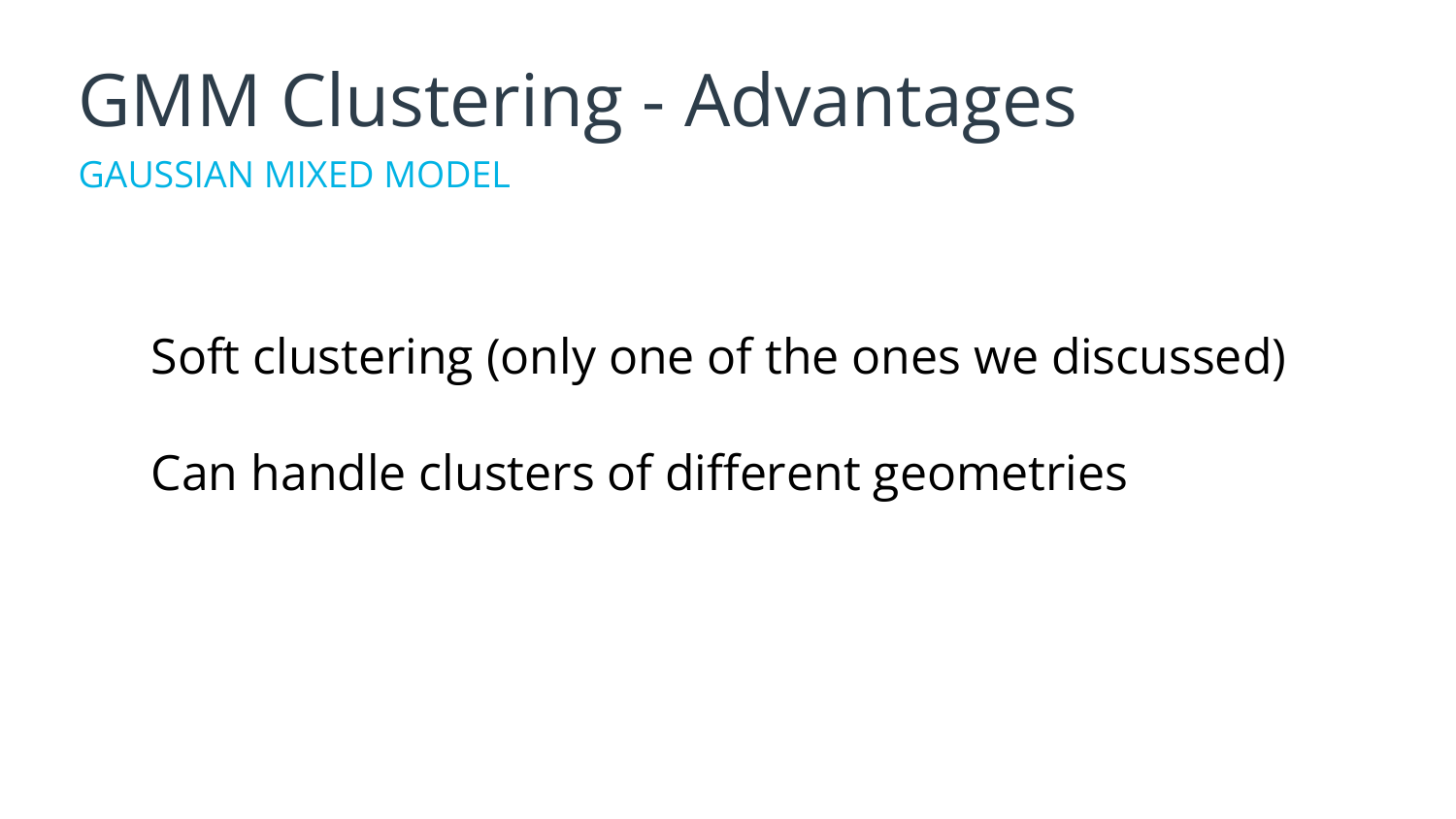

# GMM Clustering - Advantages
GAUSSIAN MIXED MODEL
Soft clustering (only one of the ones we discussed)
Can handle clusters of different geometries